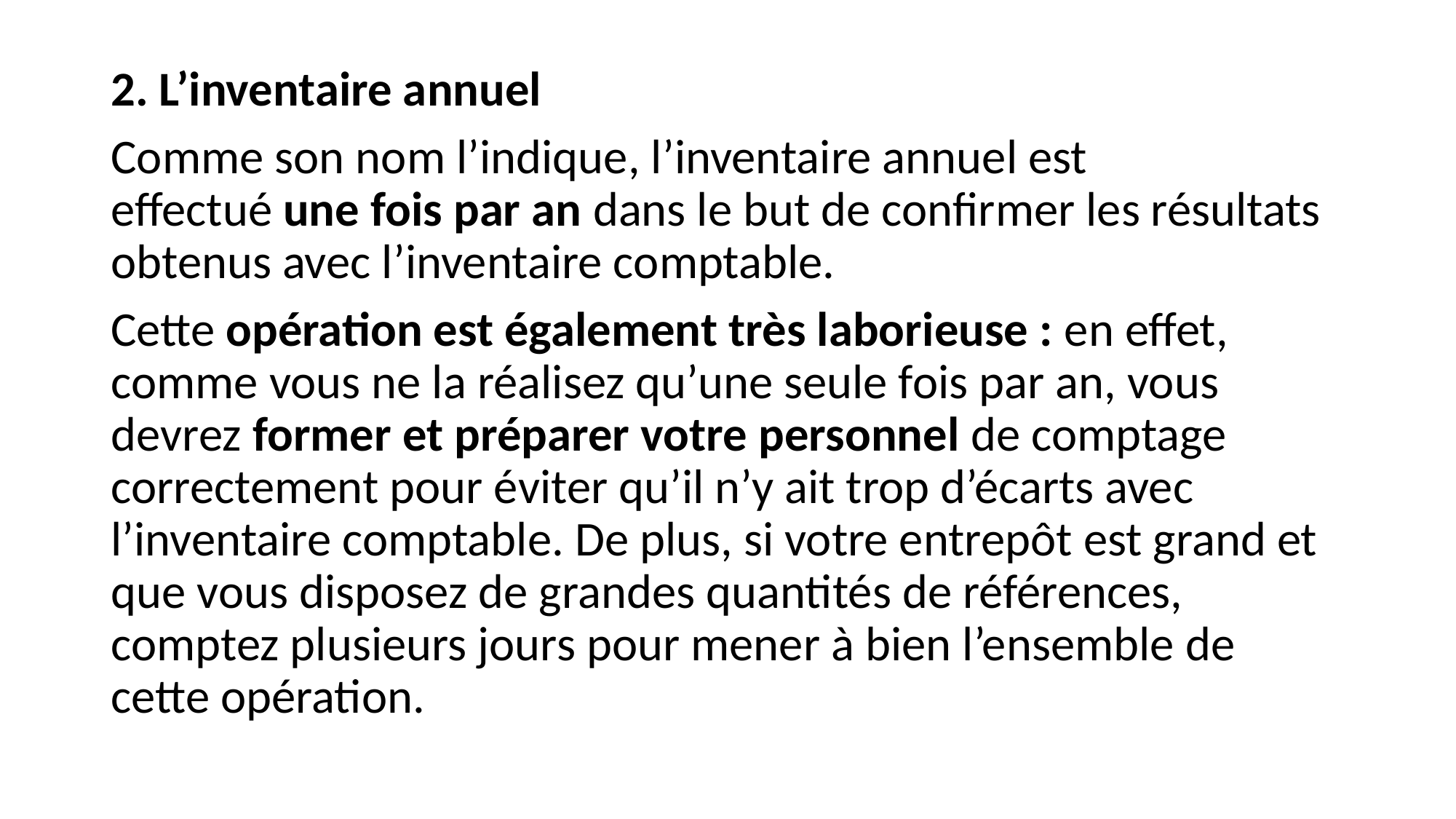

2. L’inventaire annuel
Comme son nom l’indique, l’inventaire annuel est effectué une fois par an dans le but de confirmer les résultats obtenus avec l’inventaire comptable.
Cette opération est également très laborieuse : en effet, comme vous ne la réalisez qu’une seule fois par an, vous devrez former et préparer votre personnel de comptage correctement pour éviter qu’il n’y ait trop d’écarts avec l’inventaire comptable. De plus, si votre entrepôt est grand et que vous disposez de grandes quantités de références, comptez plusieurs jours pour mener à bien l’ensemble de cette opération.